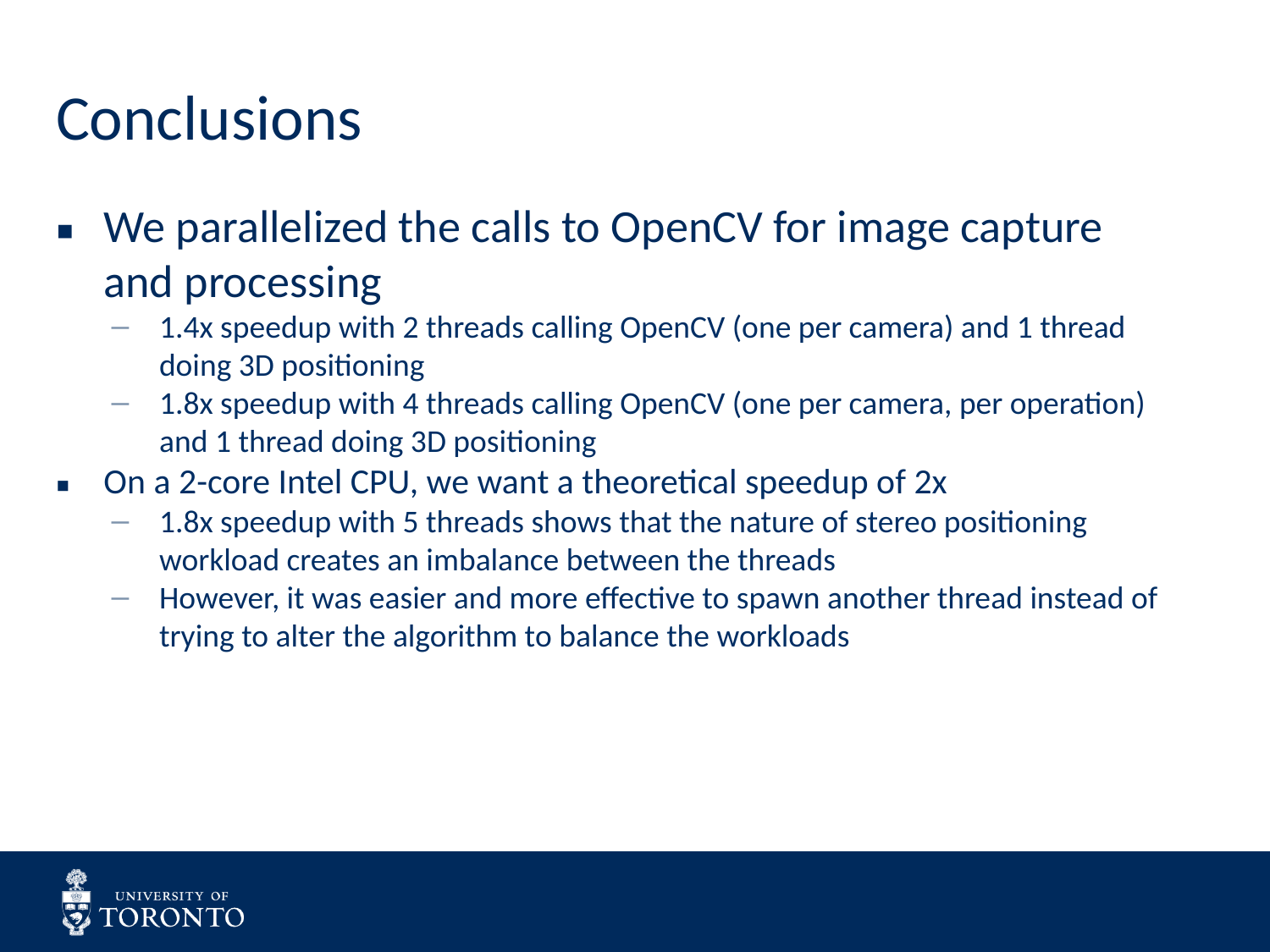

# Conclusions
We parallelized the calls to OpenCV for image capture and processing
1.4x speedup with 2 threads calling OpenCV (one per camera) and 1 thread doing 3D positioning
1.8x speedup with 4 threads calling OpenCV (one per camera, per operation) and 1 thread doing 3D positioning
On a 2-core Intel CPU, we want a theoretical speedup of 2x
1.8x speedup with 5 threads shows that the nature of stereo positioning workload creates an imbalance between the threads
However, it was easier and more effective to spawn another thread instead of trying to alter the algorithm to balance the workloads